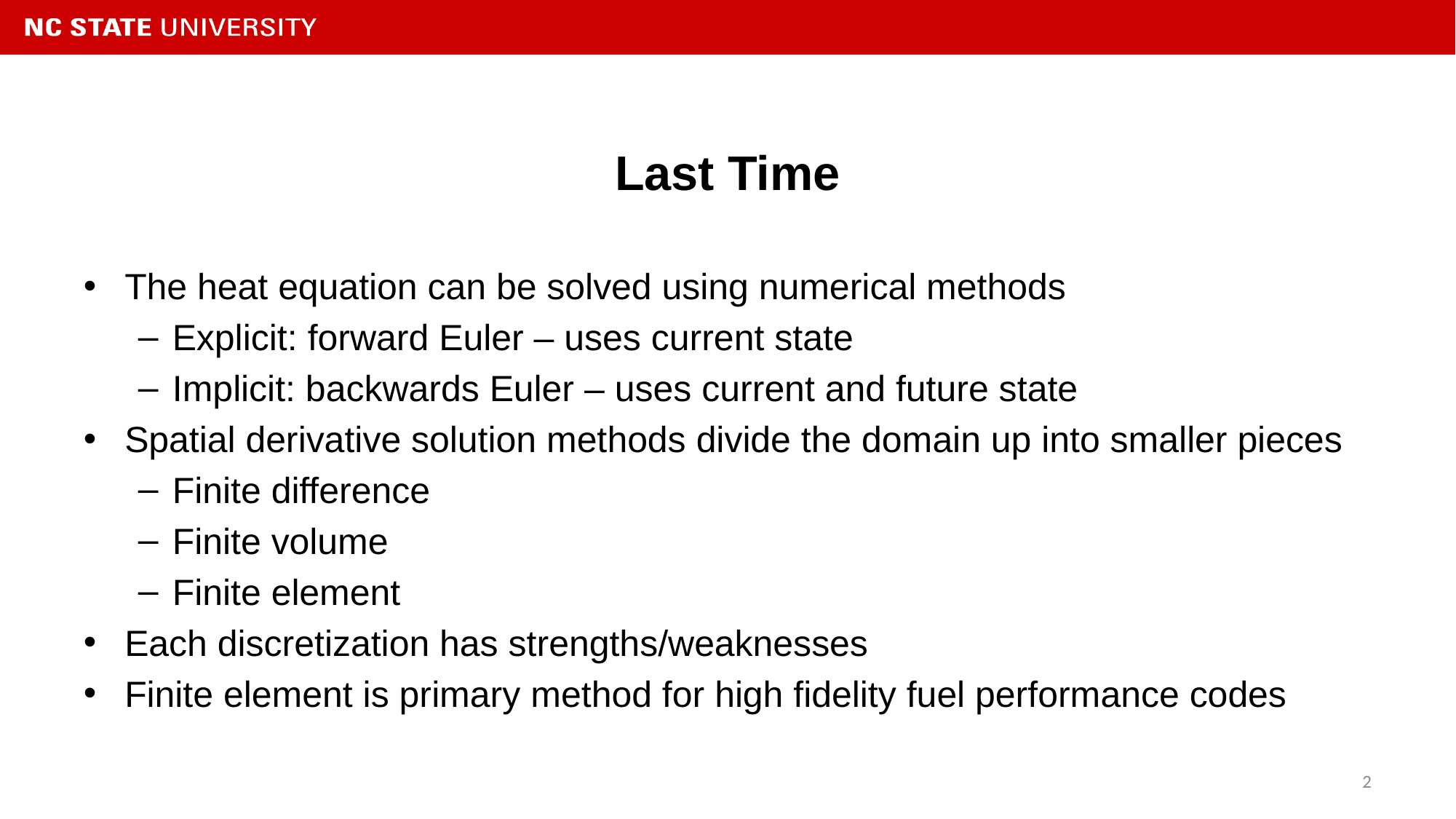

# Last Time
The heat equation can be solved using numerical methods
Explicit: forward Euler – uses current state
Implicit: backwards Euler – uses current and future state
Spatial derivative solution methods divide the domain up into smaller pieces
Finite difference
Finite volume
Finite element
Each discretization has strengths/weaknesses
Finite element is primary method for high fidelity fuel performance codes
2